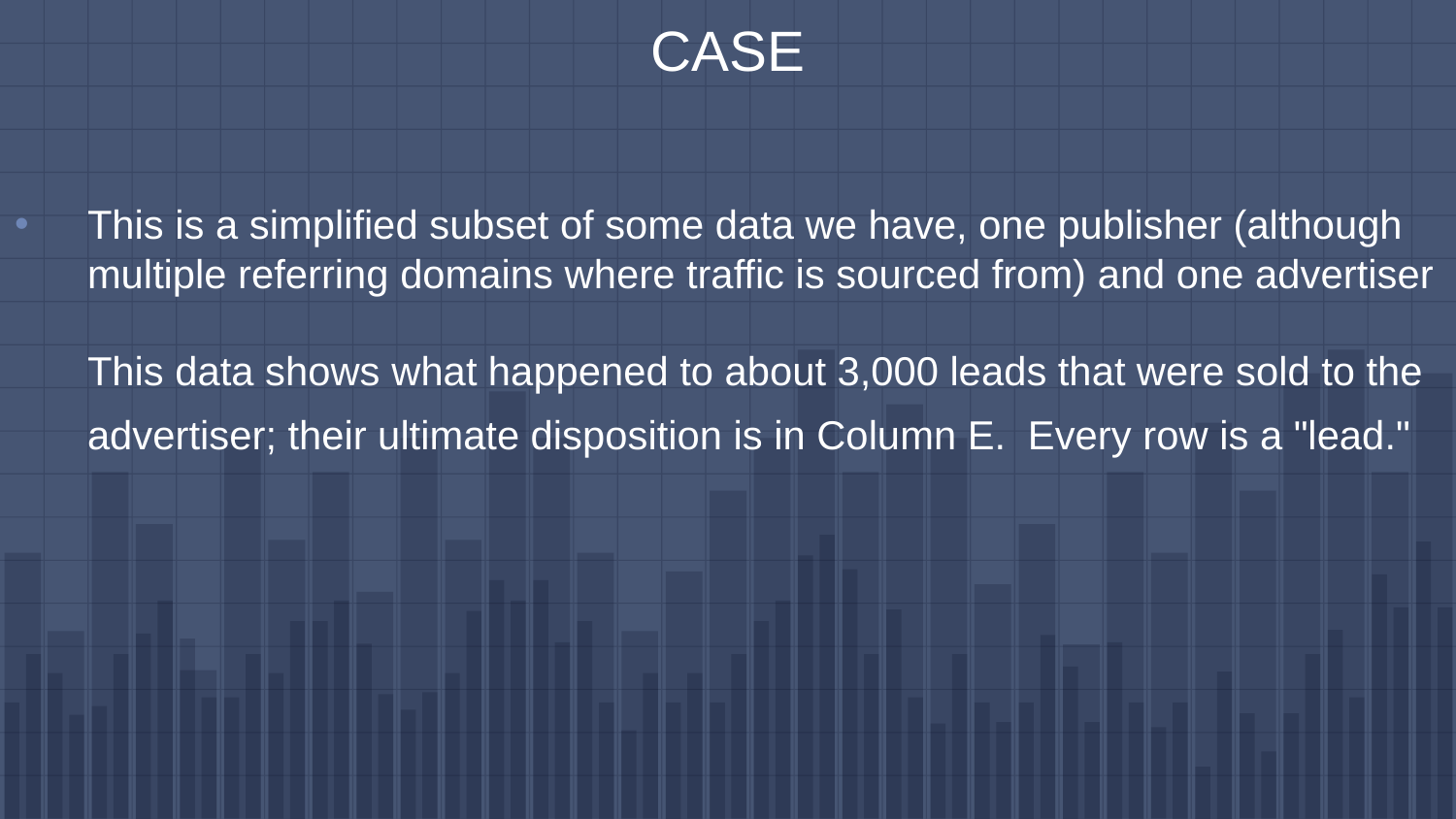

# CASE
This is a simplified subset of some data we have, one publisher (although multiple referring domains where traffic is sourced from) and one advertiser
 
This data shows what happened to about 3,000 leads that were sold to the advertiser; their ultimate disposition is in Column E.  Every row is a "lead."